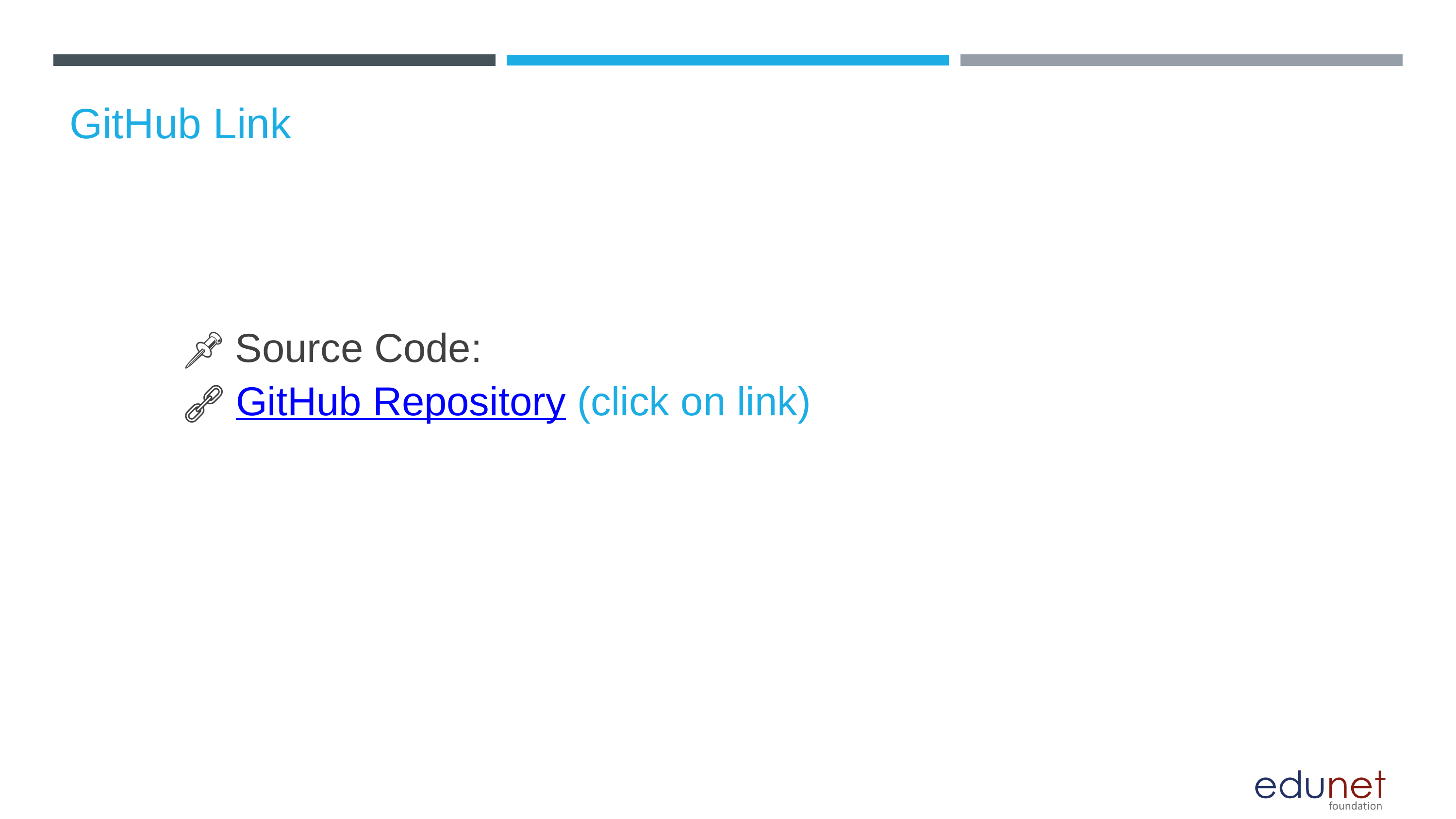

GitHub Link

📌 Source Code:
🔗 GitHub Repository (click on link)